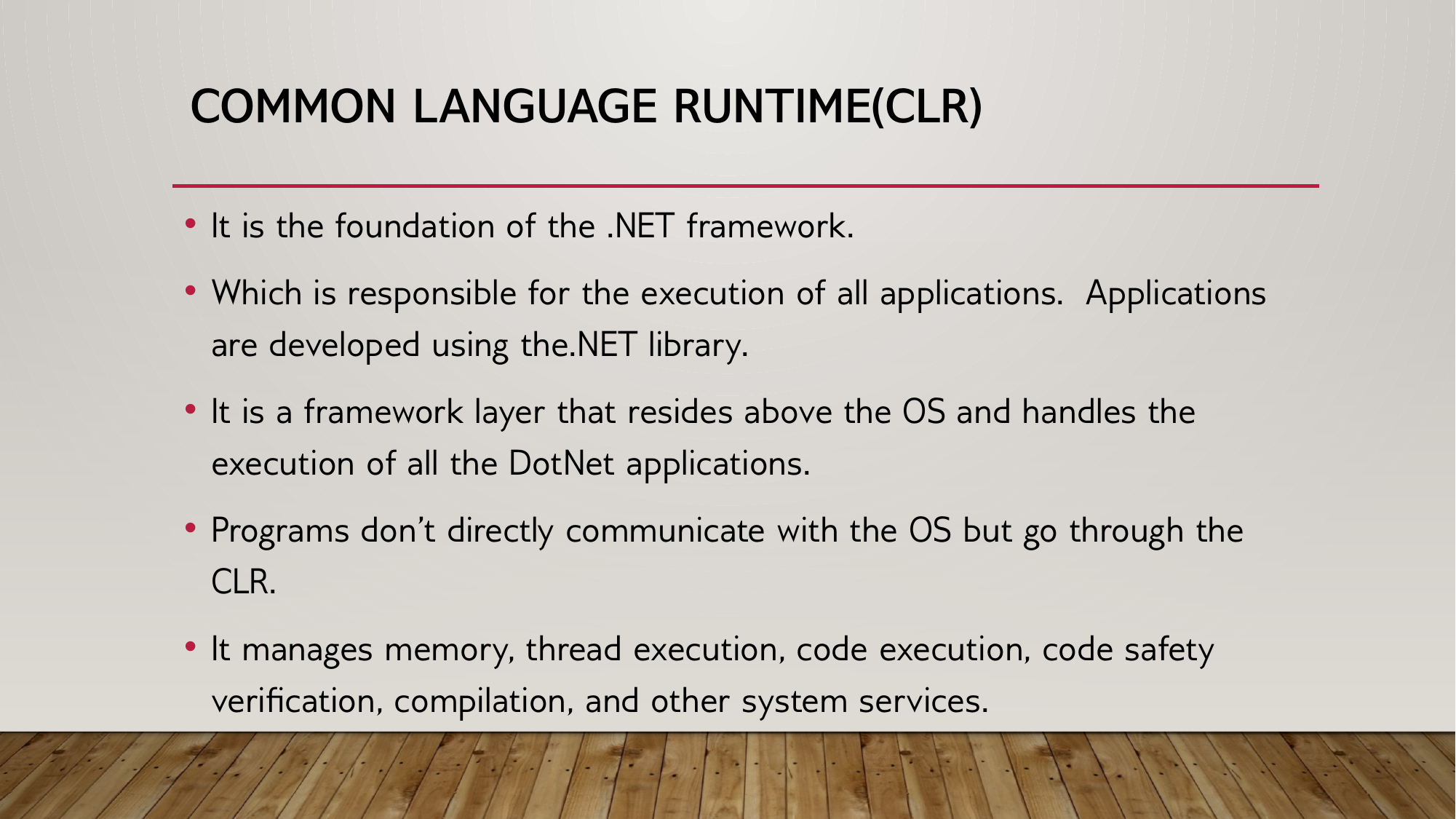

# Common language runtime(clr)
It is the foundation of the .NET framework.
Which is responsible for the execution of all applications.  Applications are developed using the.NET library.
It is a framework layer that resides above the OS and handles the execution of all the DotNet applications.
Programs don’t directly communicate with the OS but go through the CLR.
It manages memory, thread execution, code execution, code safety verification, compilation, and other system services.